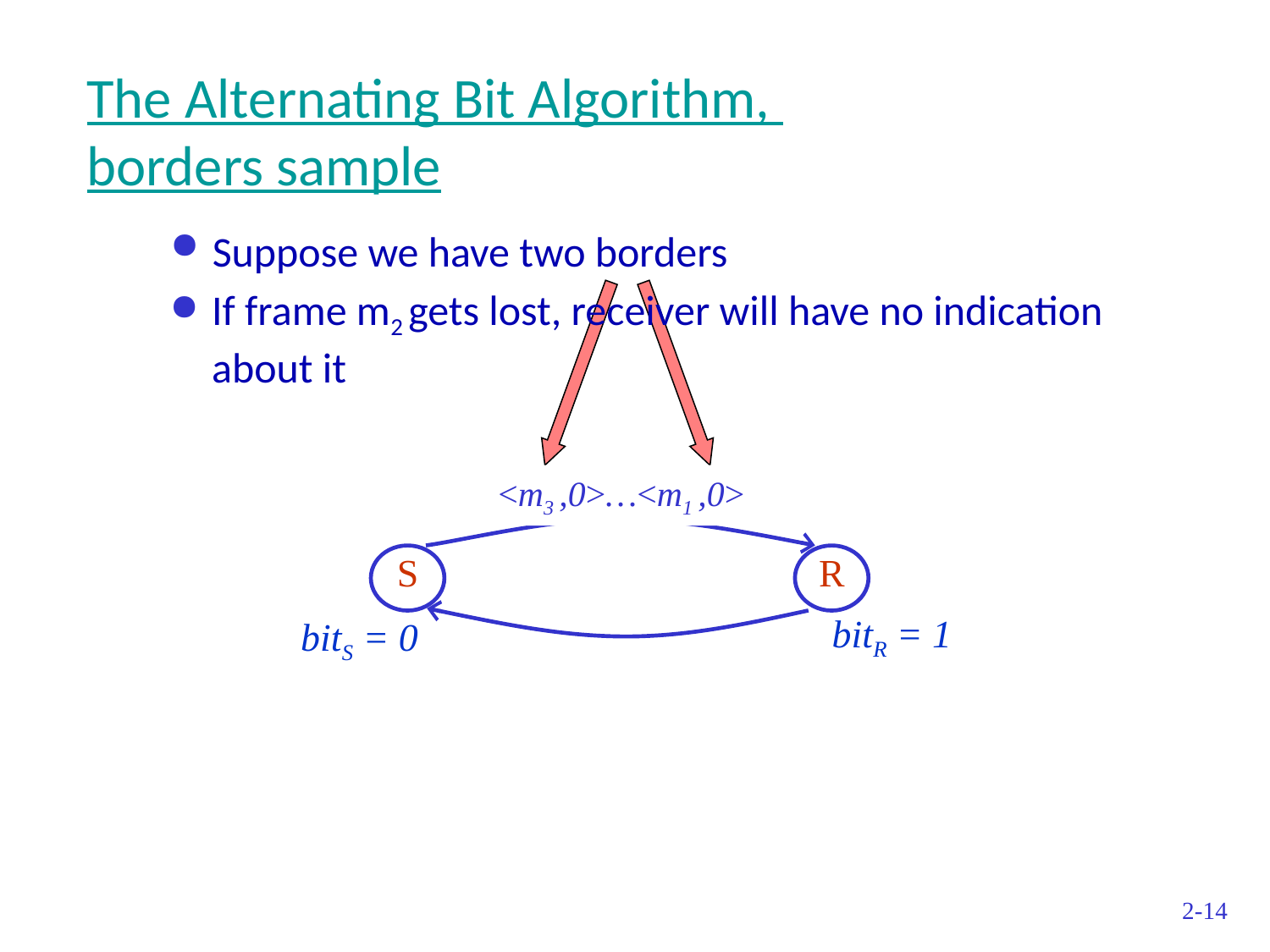

# The Alternating Bit Algorithm, borders sample
Suppose we have two borders
If frame m2 gets lost, receiver will have no indication about it

X

<m3 ,0>..<m2 ,1> .. <m1 ,0>

S
R

bitR = 1
bitS = 0
<m3 ,0>…<m1 ,0>
2-14